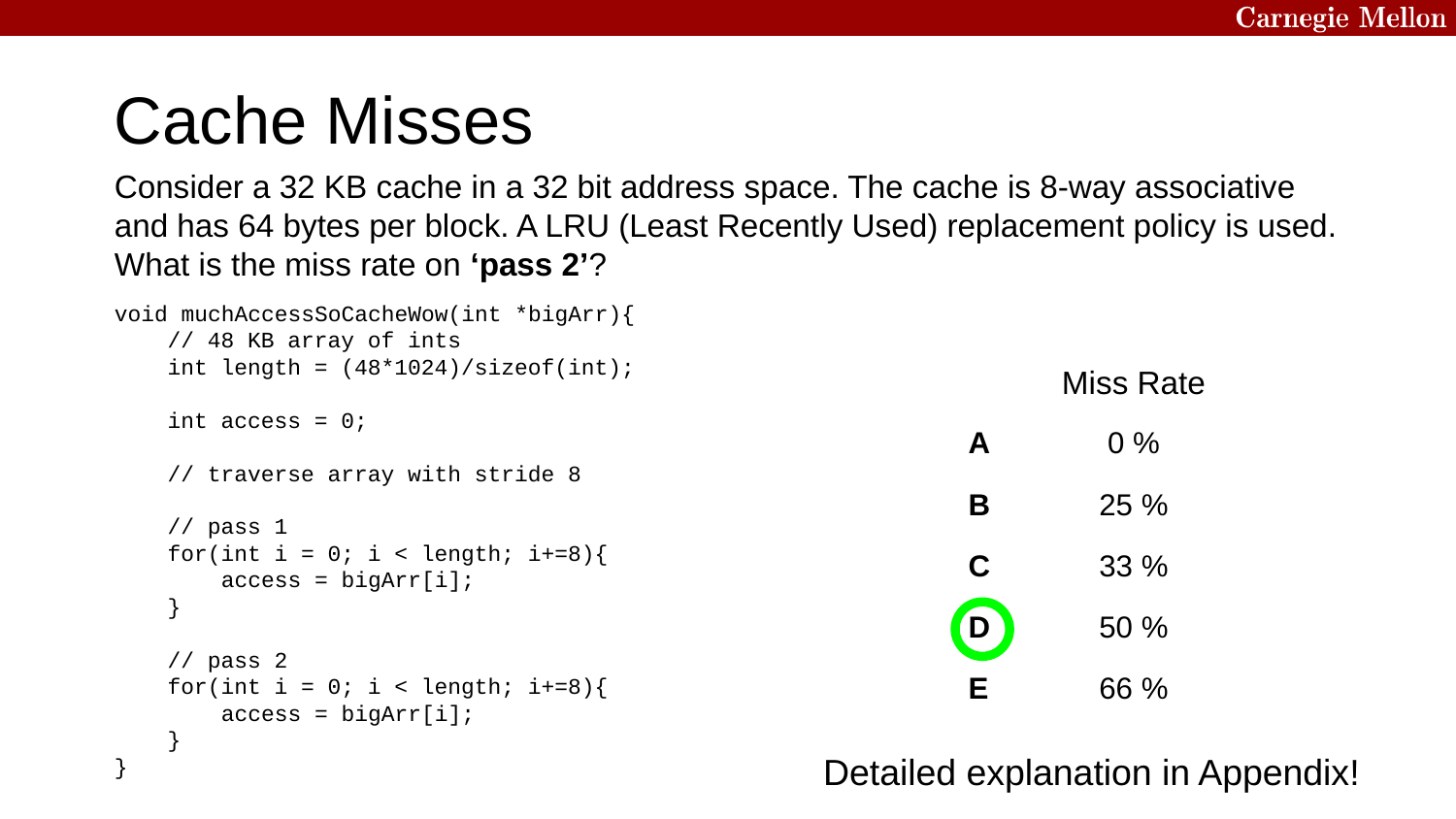

Cache Misses
Consider a 32 KB cache in a 32 bit address space. The cache is 8-way associative and has 64 bytes per block. A LRU (Least Recently Used) replacement policy is used.
What is the miss rate on ‘pass 2’?
void muchAccessSoCacheWow(int *bigArr){
    // 48 KB array of ints
    int length = (48*1024)/sizeof(int);
    int access = 0;
    // traverse array with stride 8
    // pass 1
    for(int i = 0; i < length; i+=8){
        access = bigArr[i];
    }

    // pass 2
    for(int i = 0; i < length; i+=8){
        access = bigArr[i];
    }
}
|  | Miss Rate |
| --- | --- |
| A | 0 % |
| B | 25 % |
| C | 33 % |
| D | 50 % |
| E | 66 % |

Detailed explanation in Appendix!